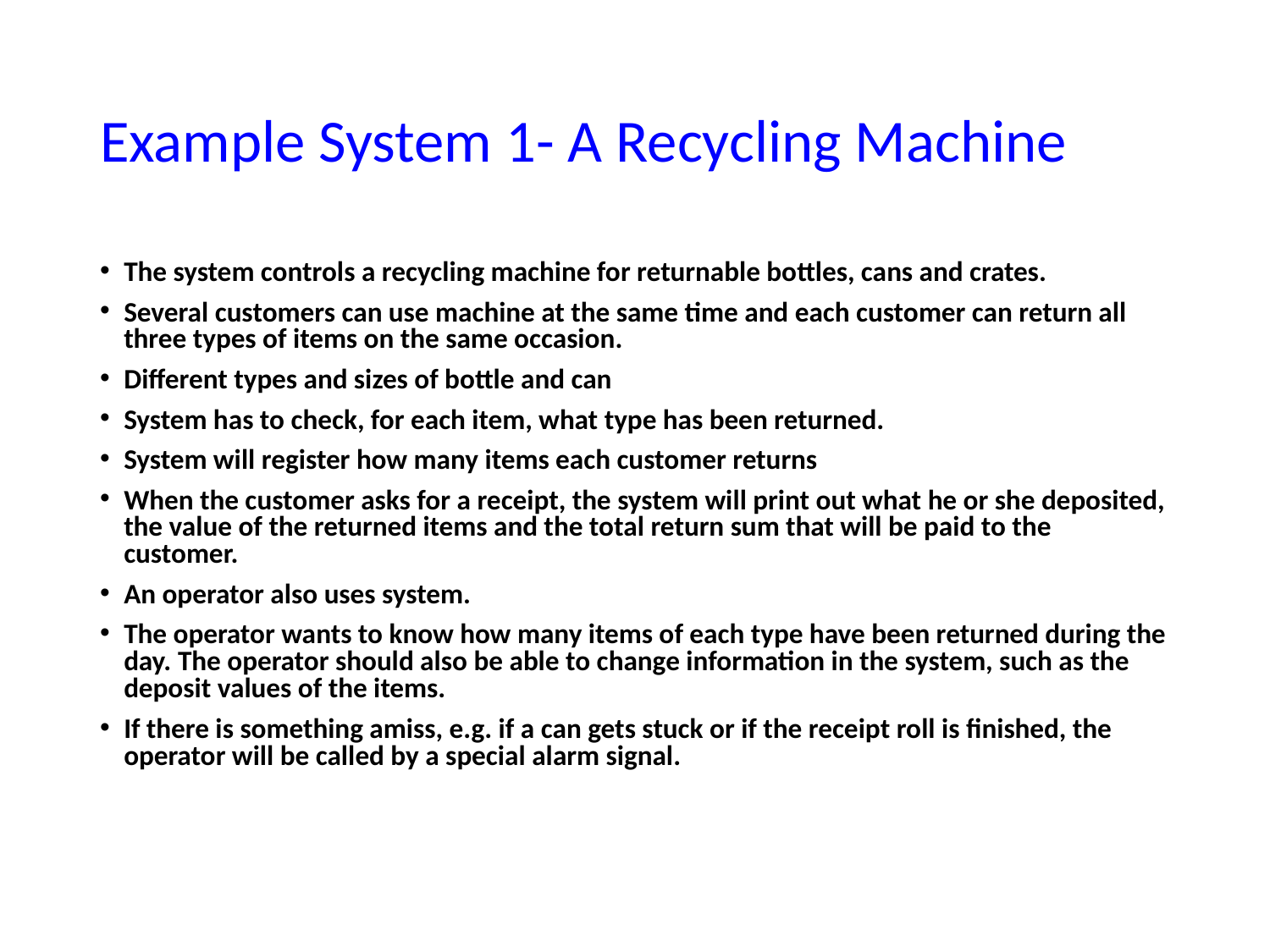

# Example System 1- A Recycling Machine
The system controls a recycling machine for returnable bottles, cans and crates.
Several customers can use machine at the same time and each customer can return all three types of items on the same occasion.
Different types and sizes of bottle and can
System has to check, for each item, what type has been returned.
System will register how many items each customer returns
When the customer asks for a receipt, the system will print out what he or she deposited, the value of the returned items and the total return sum that will be paid to the customer.
An operator also uses system.
The operator wants to know how many items of each type have been returned during the day. The operator should also be able to change information in the system, such as the deposit values of the items.
If there is something amiss, e.g. if a can gets stuck or if the receipt roll is finished, the operator will be called by a special alarm signal.